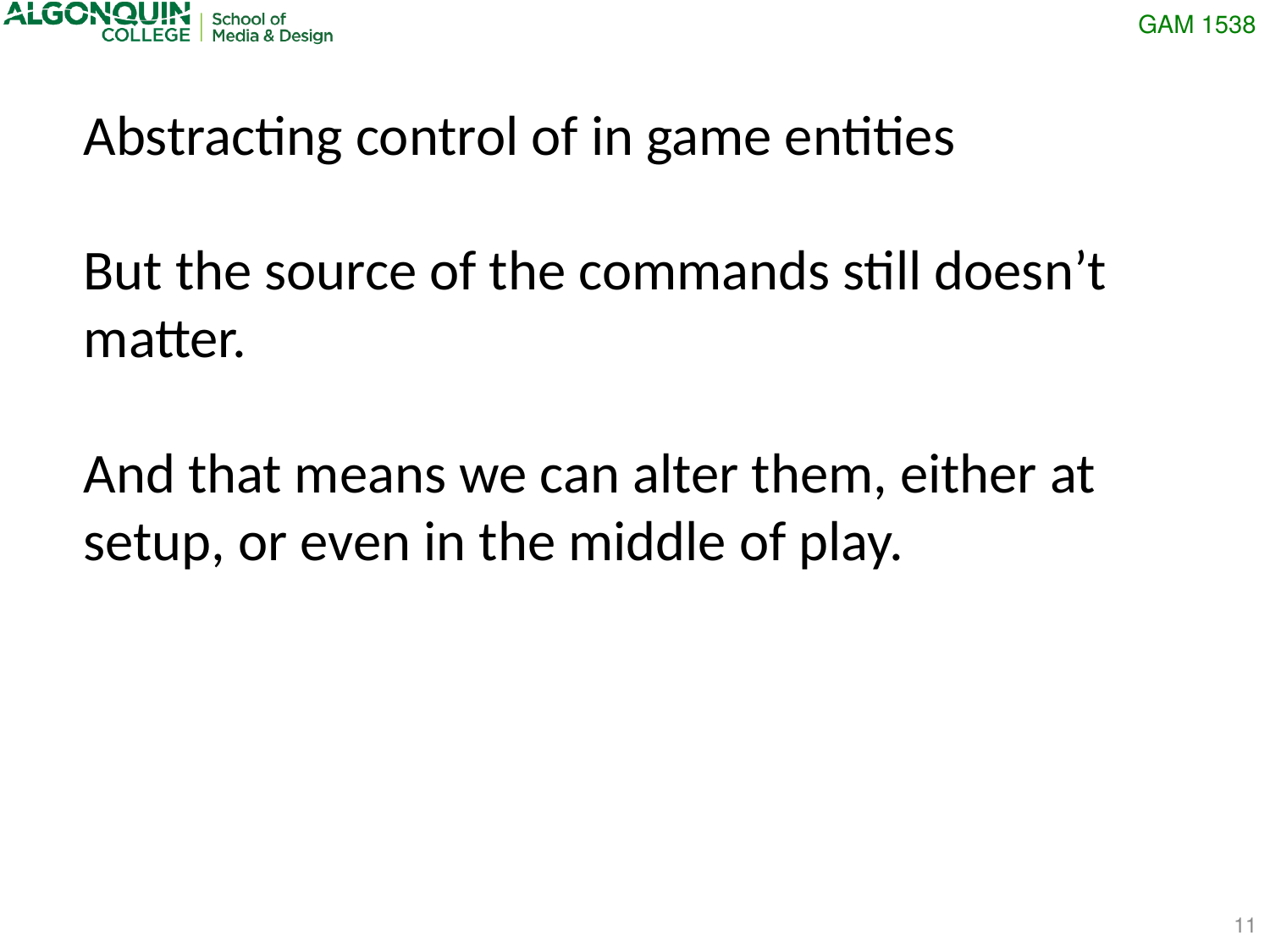

Abstracting control of in game entities

But the source of the commands still doesn’t matter.

And that means we can alter them, either at setup, or even in the middle of play.
11